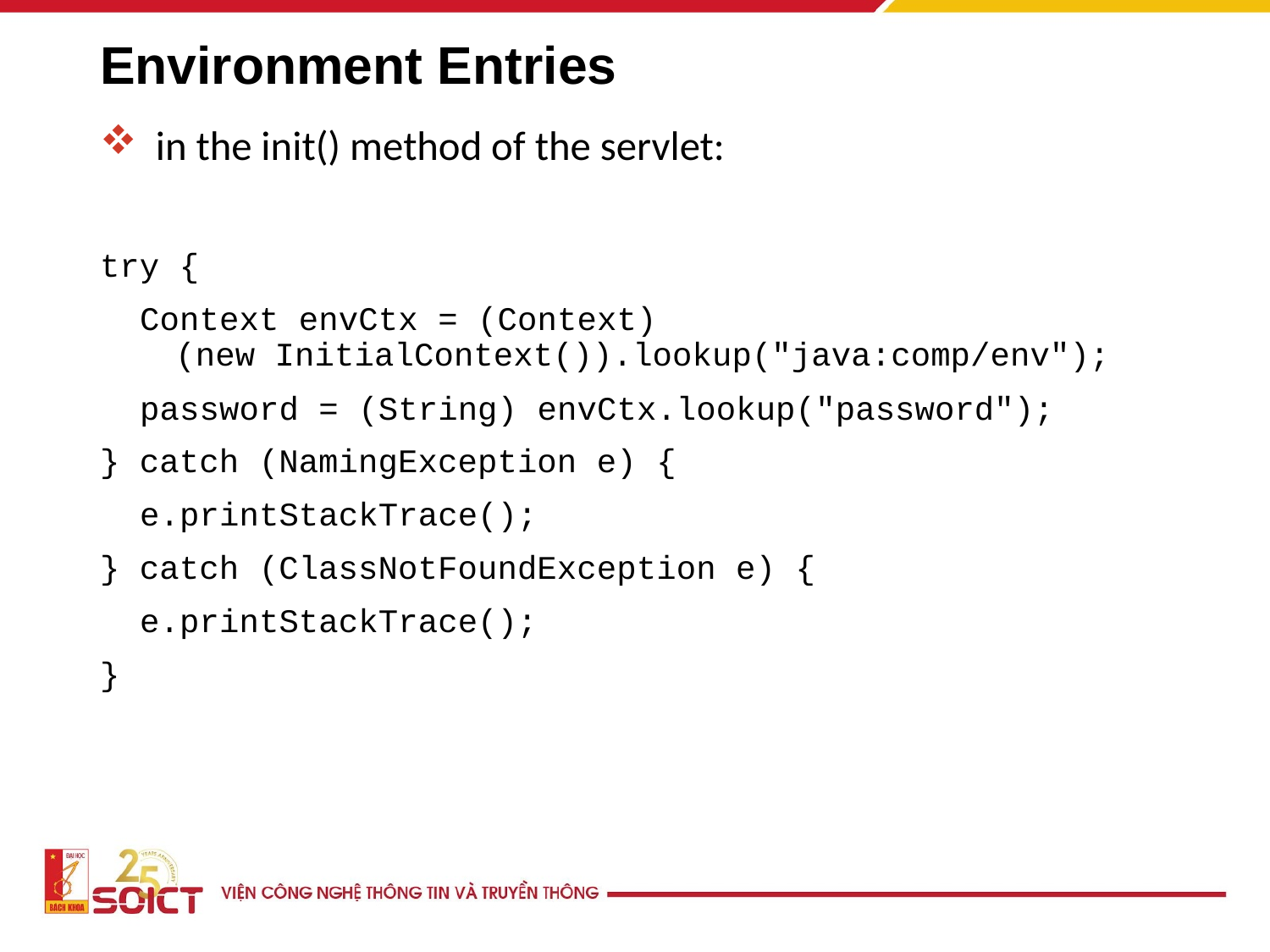

# Environment Entries
in the init() method of the servlet:

try {
  Context envCtx = (Context)
 (new InitialContext()).lookup("java:comp/env");
  password = (String) envCtx.lookup("password");
} catch (NamingException e) {
  e.printStackTrace();
} catch (ClassNotFoundException e) {
  e.printStackTrace();
}